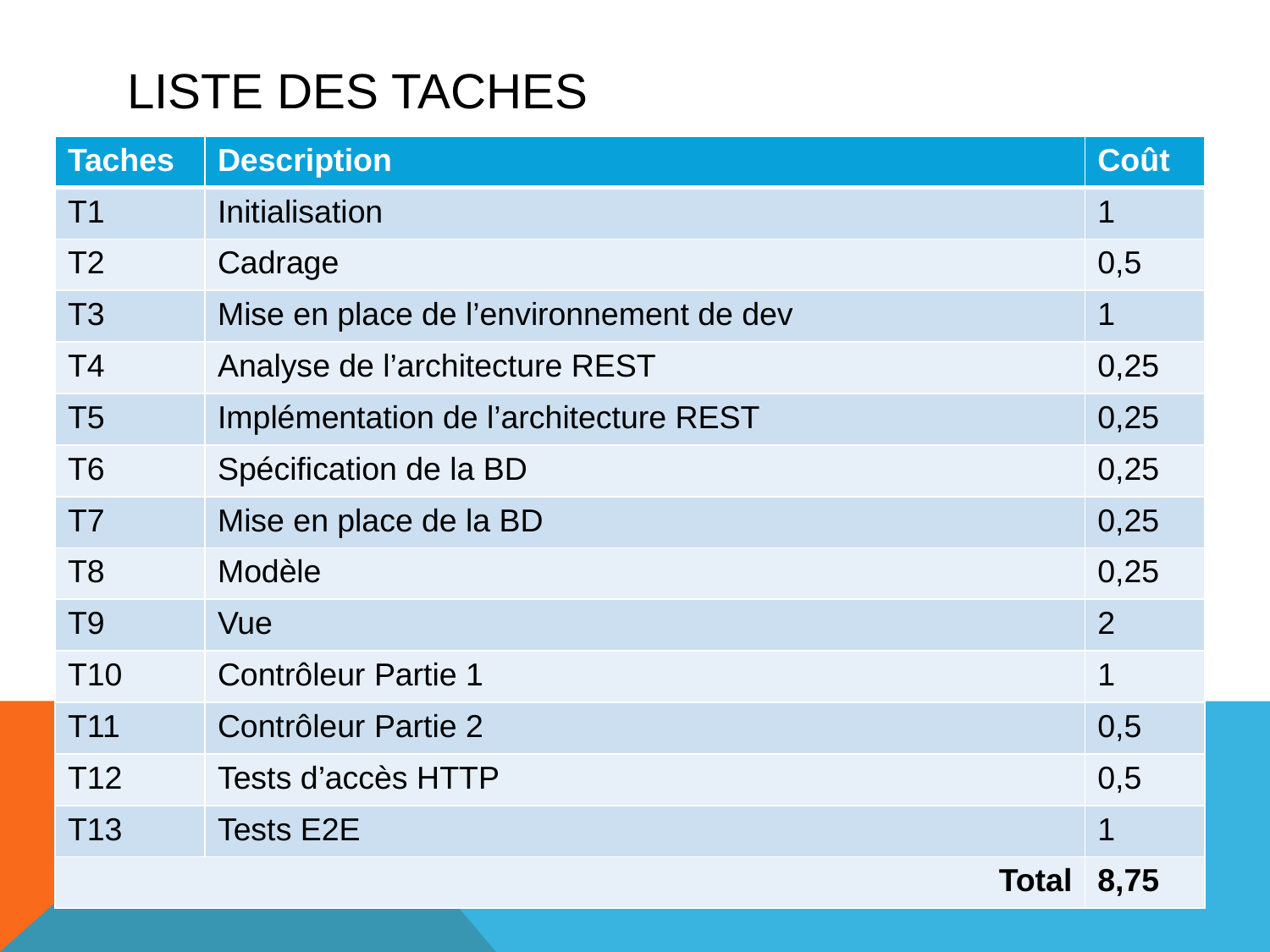

# Liste des taches
| Taches | Description | Coût |
| --- | --- | --- |
| T1 | Initialisation | 1 |
| T2 | Cadrage | 0,5 |
| T3 | Mise en place de l’environnement de dev | 1 |
| T4 | Analyse de l’architecture REST | 0,25 |
| T5 | Implémentation de l’architecture REST | 0,25 |
| T6 | Spécification de la BD | 0,25 |
| T7 | Mise en place de la BD | 0,25 |
| T8 | Modèle | 0,25 |
| T9 | Vue | 2 |
| T10 | Contrôleur Partie 1 | 1 |
| T11 | Contrôleur Partie 2 | 0,5 |
| T12 | Tests d’accès HTTP | 0,5 |
| T13 | Tests E2E | 1 |
| Total |  | 8,75 |